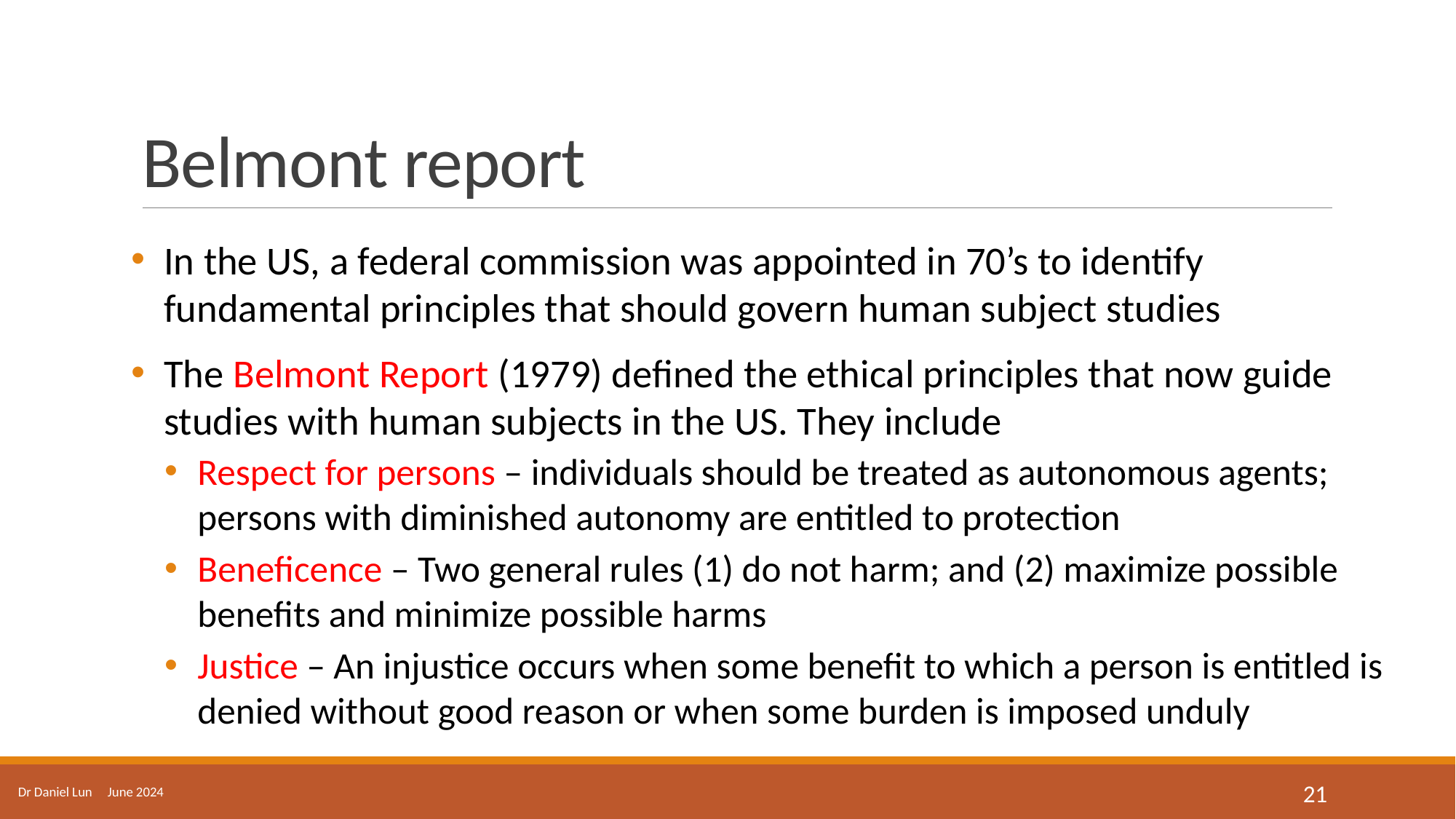

# Belmont report
In the US, a federal commission was appointed in 70’s to identify fundamental principles that should govern human subject studies
The Belmont Report (1979) defined the ethical principles that now guide studies with human subjects in the US. They include
Respect for persons – individuals should be treated as autonomous agents; persons with diminished autonomy are entitled to protection
Beneficence – Two general rules (1) do not harm; and (2) maximize possible benefits and minimize possible harms
Justice – An injustice occurs when some benefit to which a person is entitled is denied without good reason or when some burden is imposed unduly

Dr Daniel Lun     June 2024
21